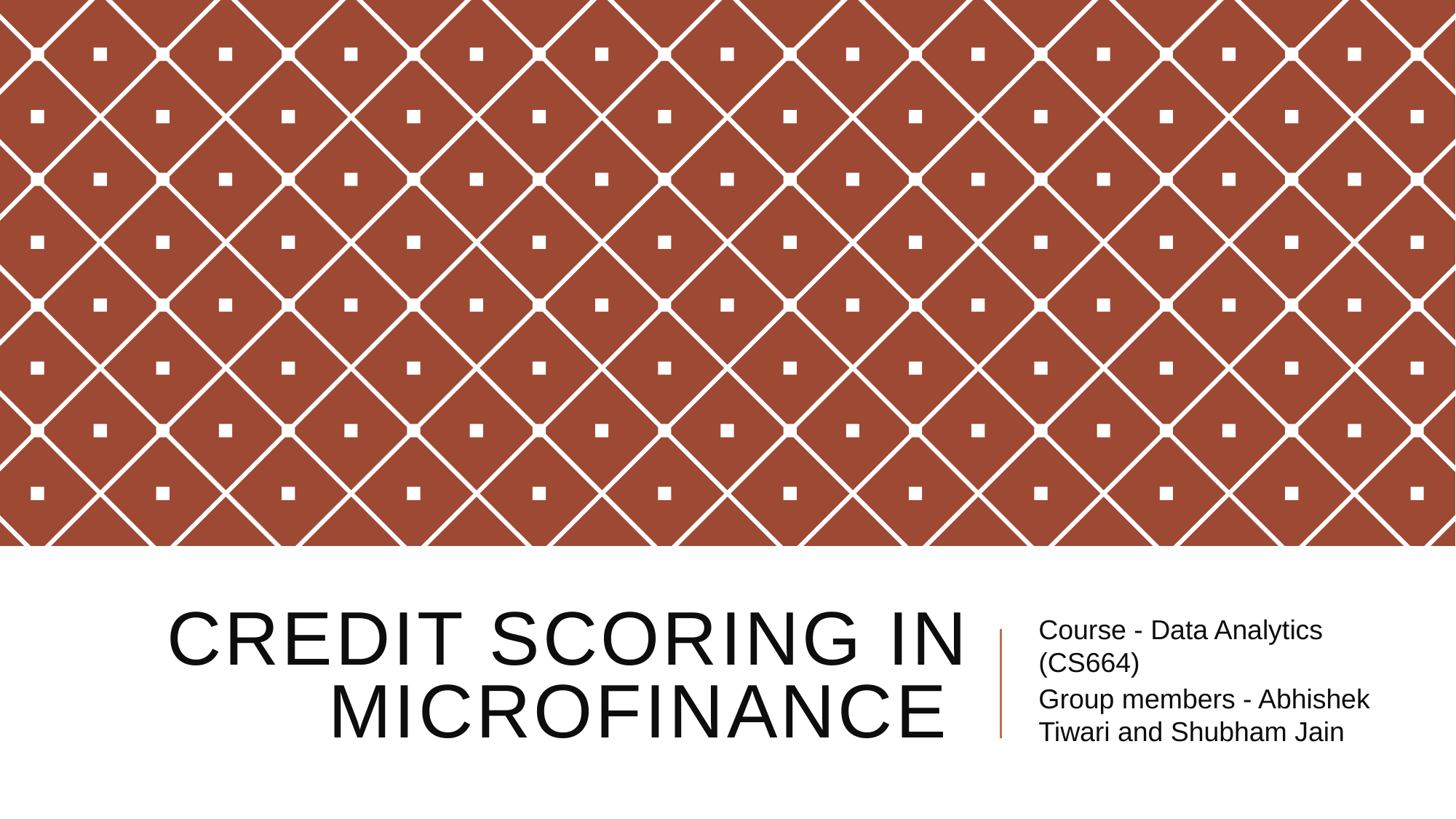

# Credit scoring in microfinance
Course - Data Analytics (CS664)
Group members - Abhishek Tiwari and Shubham Jain